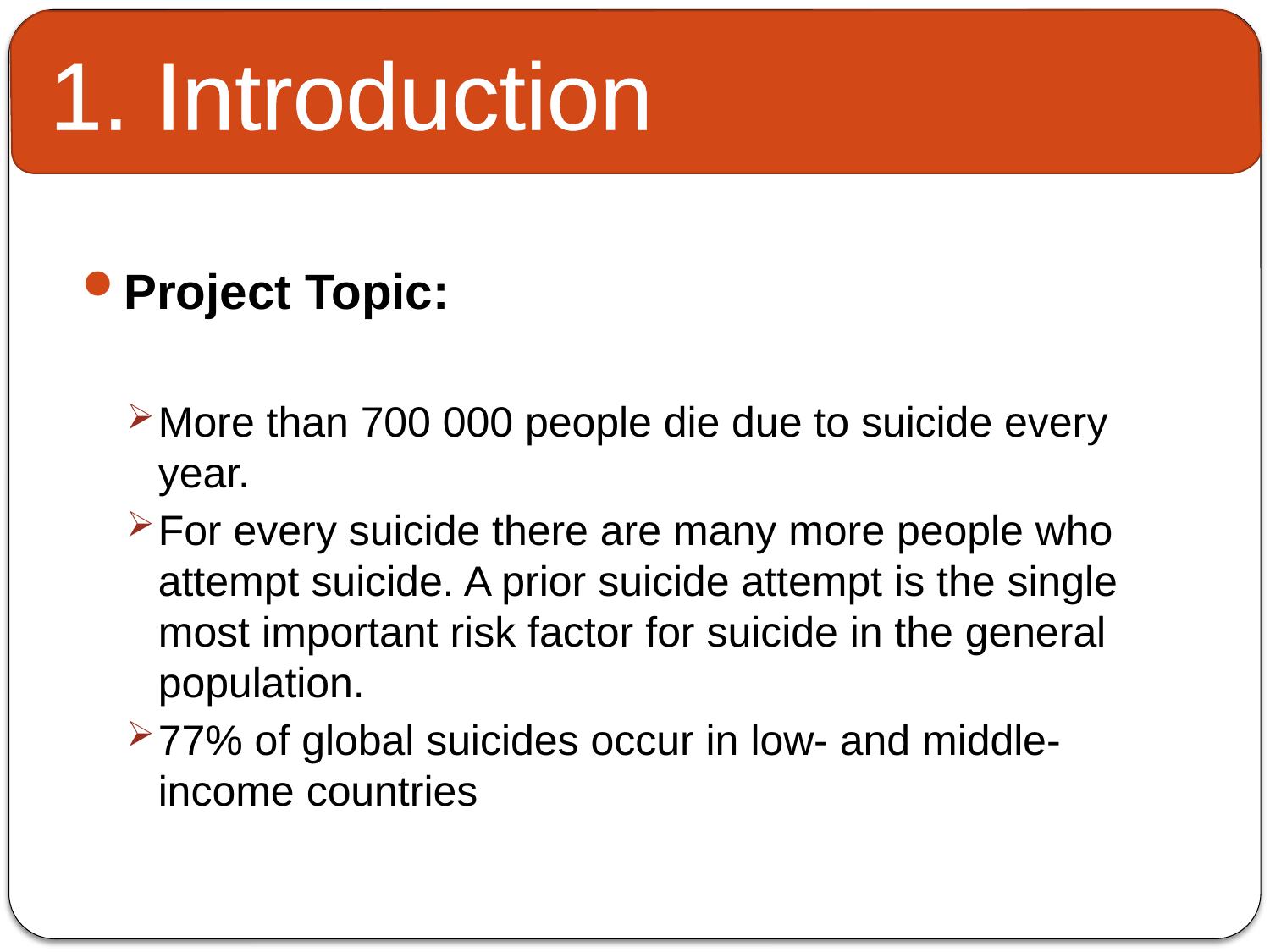

1. Introduction
# 1. Introduction
Project Topic:

More than 700 000 people die due to suicide every year.
For every suicide there are many more people who attempt suicide. A prior suicide attempt is the single most important risk factor for suicide in the general population.
77% of global suicides occur in low- and middle-income countries